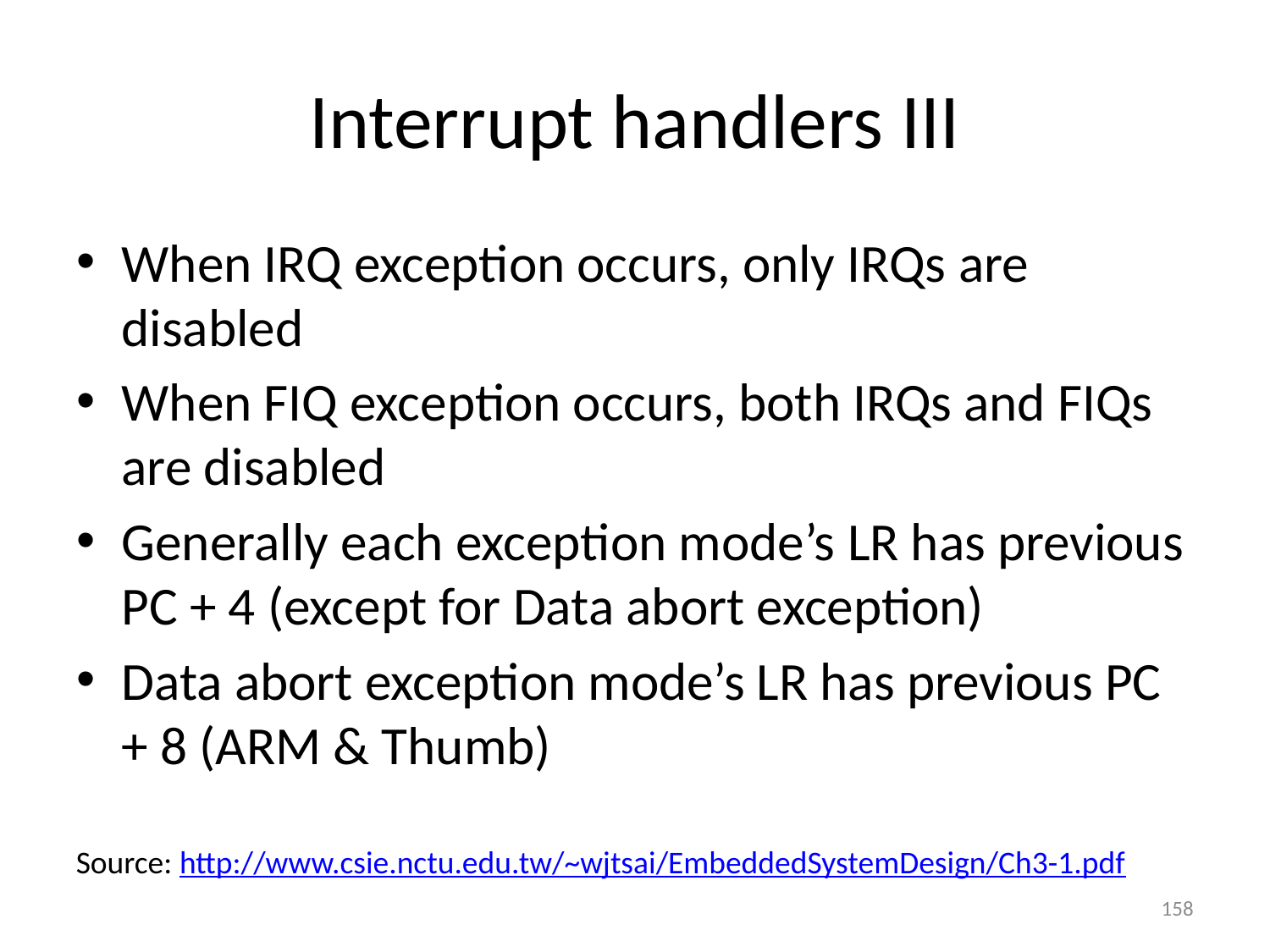

# Interrupt handlers III
When IRQ exception occurs, only IRQs are disabled
When FIQ exception occurs, both IRQs and FIQs are disabled
Generally each exception mode’s LR has previous PC + 4 (except for Data abort exception)
Data abort exception mode’s LR has previous PC + 8 (ARM & Thumb)
Source: http://www.csie.nctu.edu.tw/~wjtsai/EmbeddedSystemDesign/Ch3-1.pdf
158